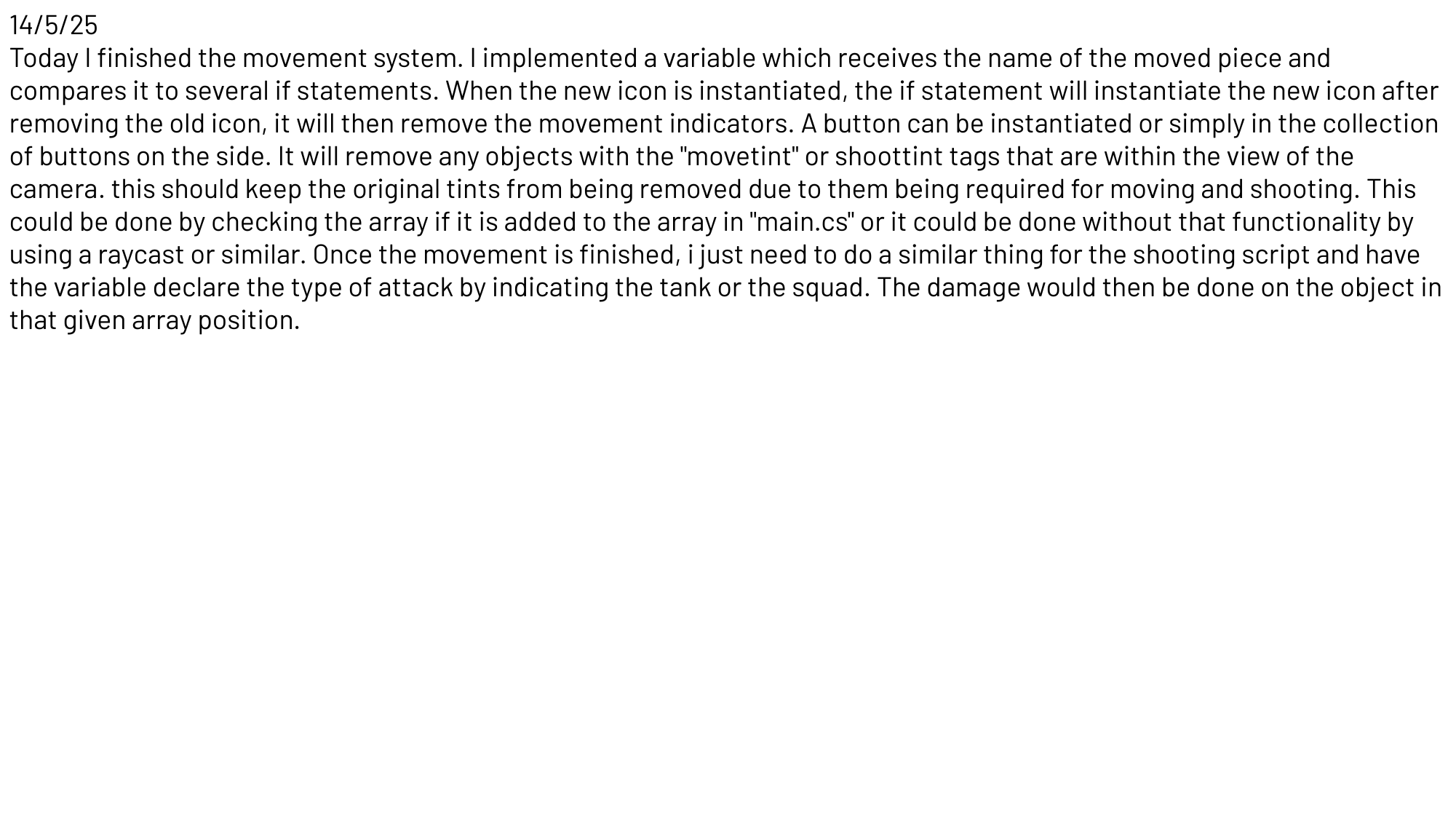

14/5/25
Today I finished the movement system. I implemented a variable which receives the name of the moved piece and compares it to several if statements. When the new icon is instantiated, the if statement will instantiate the new icon after removing the old icon, it will then remove the movement indicators. A button can be instantiated or simply in the collection of buttons on the side. It will remove any objects with the "movetint" or shoottint tags that are within the view of the camera. this should keep the original tints from being removed due to them being required for moving and shooting. This could be done by checking the array if it is added to the array in "main.cs" or it could be done without that functionality by using a raycast or similar. Once the movement is finished, i just need to do a similar thing for the shooting script and have the variable declare the type of attack by indicating the tank or the squad. The damage would then be done on the object in that given array position.